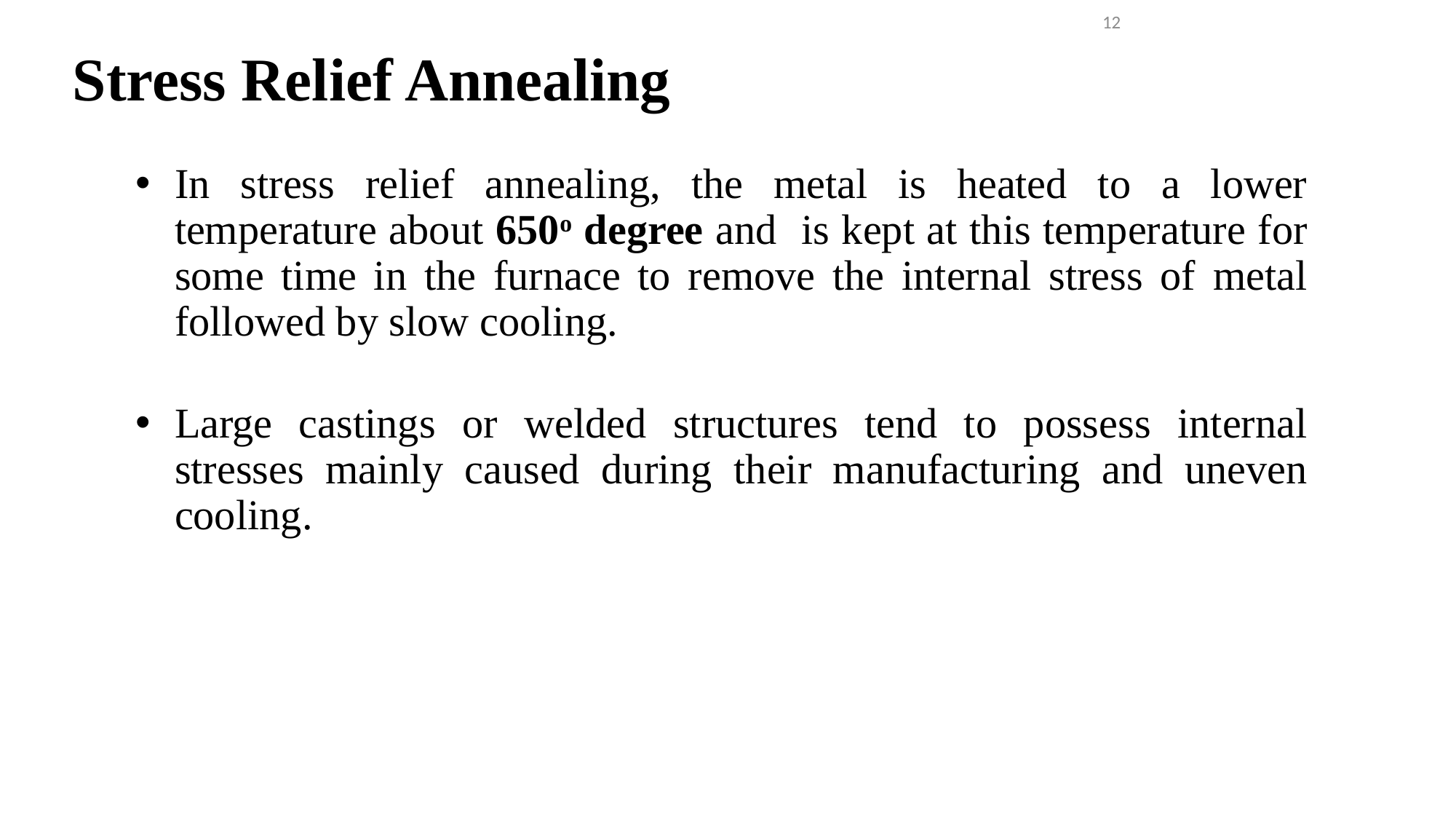

12
# Stress Relief Annealing
In stress relief annealing, the metal is heated to a lower temperature about 650o degree and  is kept at this temperature for some time in the furnace to remove the internal stress of metal followed by slow cooling.

Large castings or welded structures tend to possess internal stresses mainly caused during their manufacturing and uneven cooling.